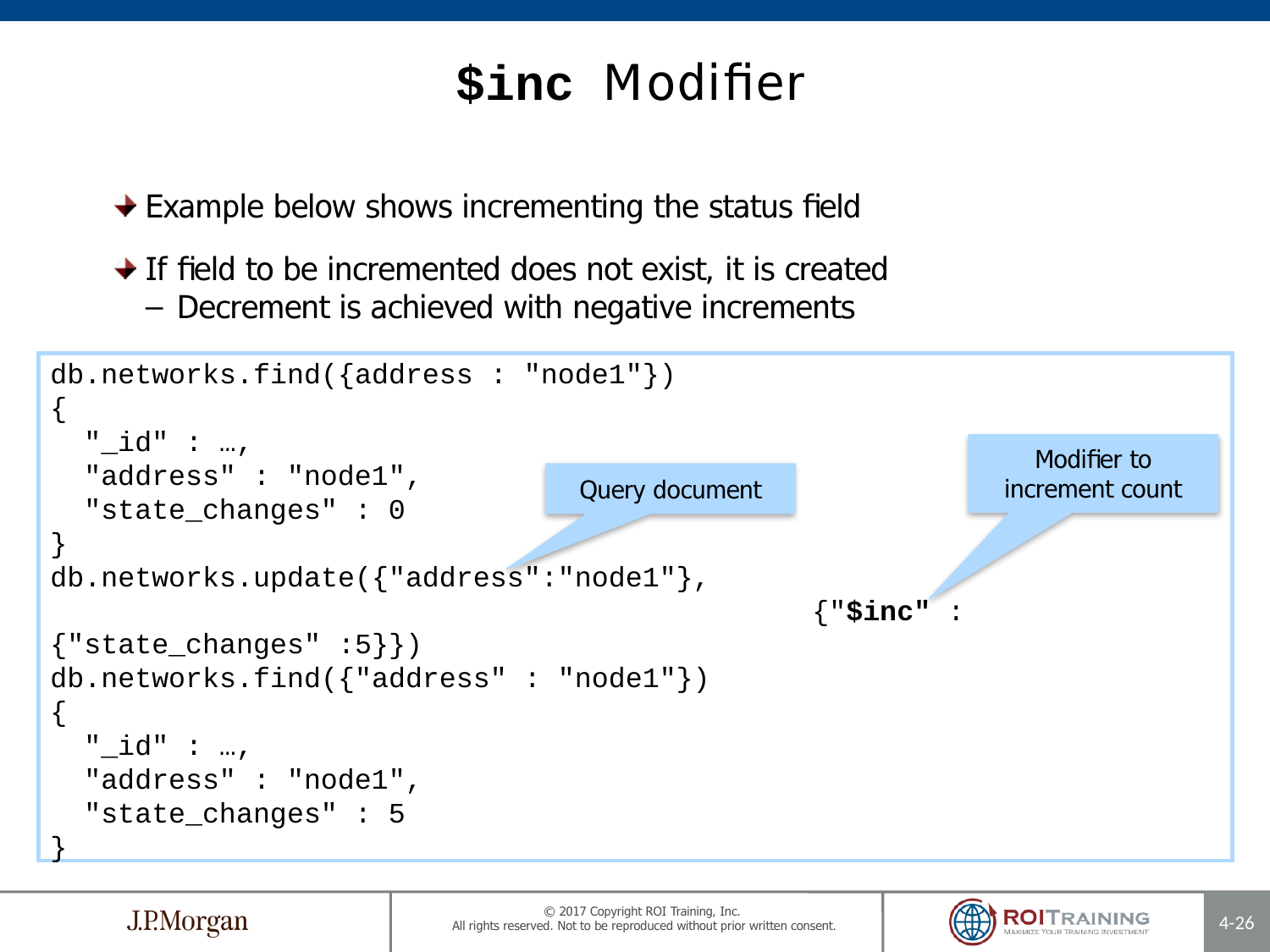

$inc Modifier
Example below shows incrementing the status field
If field to be incremented does not exist, it is created
Decrement is achieved with negative increments

db.networks.find({address : "node1"})
{
  "_id" : …,
  "address" : "node1",
  "state_changes" : 0
}
db.networks.update({"address":"node1"},
						{"$inc" : {"state_changes" :5}})
db.networks.find({"address" : "node1"})
{
  "_id" : …,
  "address" : "node1",
  "state_changes" : 5
}

Modifier to increment count
Query document